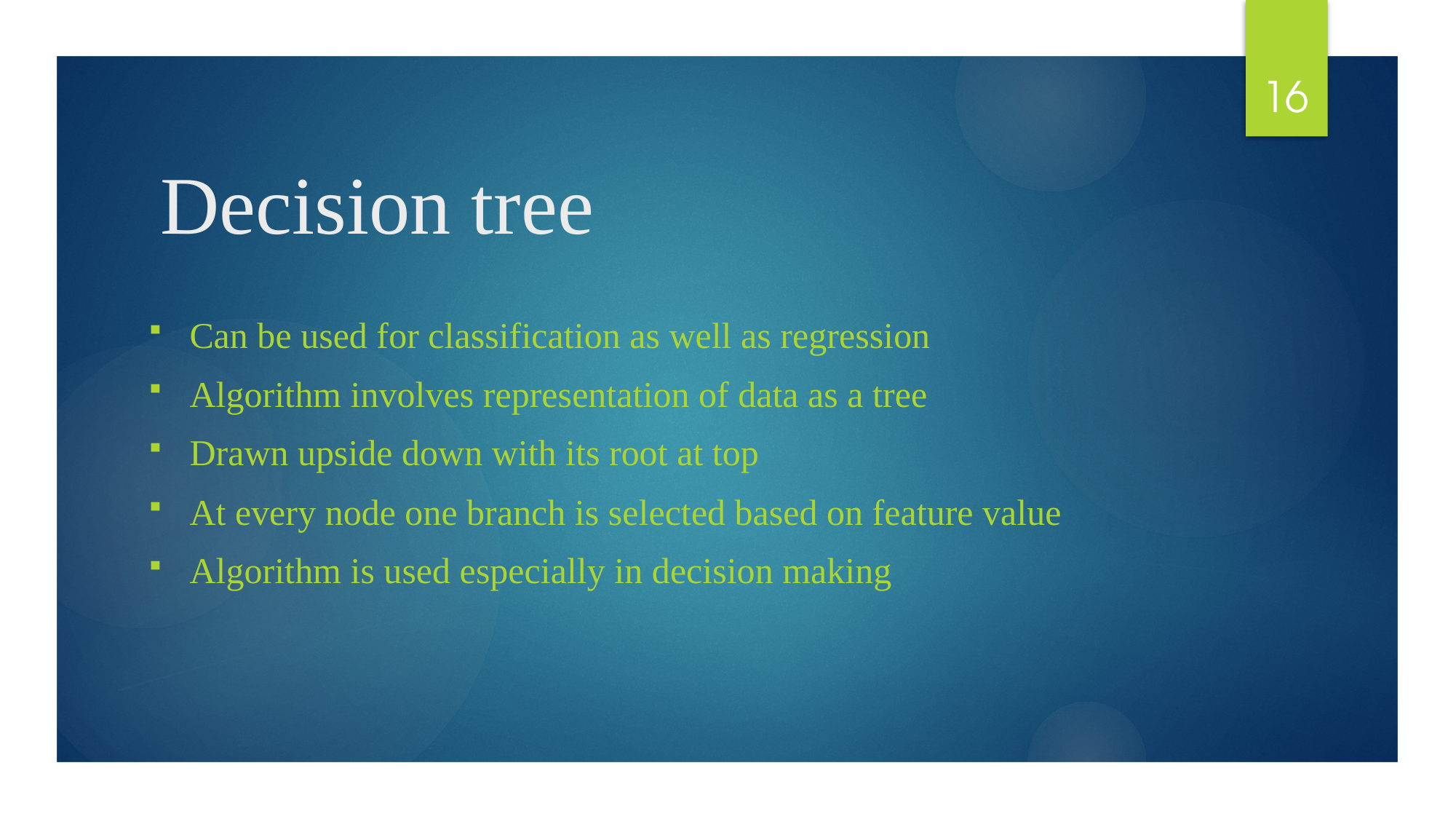

16
# Decision tree
Can be used for classification as well as regression
Algorithm involves representation of data as a tree
Drawn upside down with its root at top
At every node one branch is selected based on feature value
Algorithm is used especially in decision making